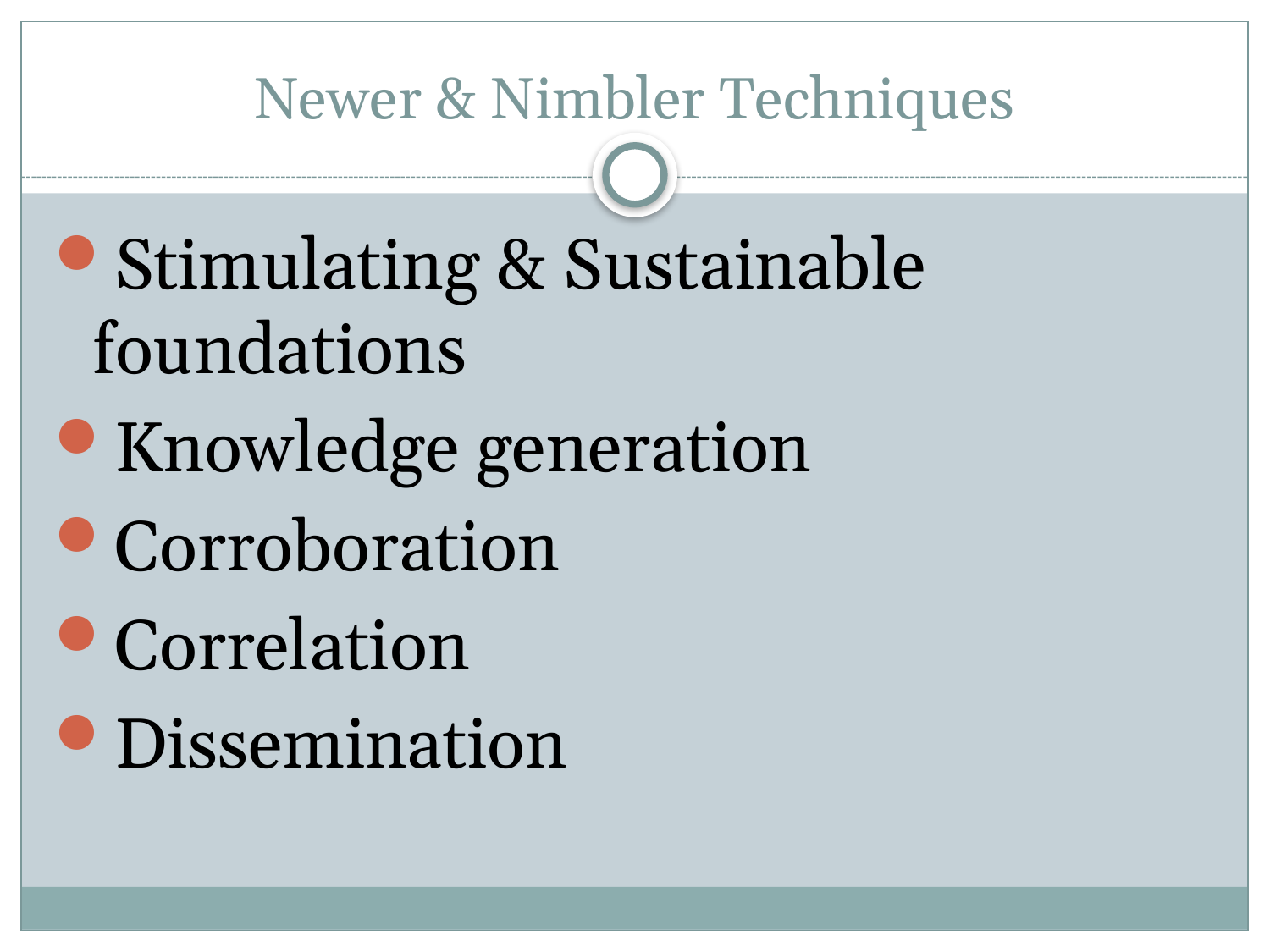

# Newer & Nimbler Techniques
Stimulating & Sustainable foundations
Knowledge generation
Corroboration
Correlation
Dissemination